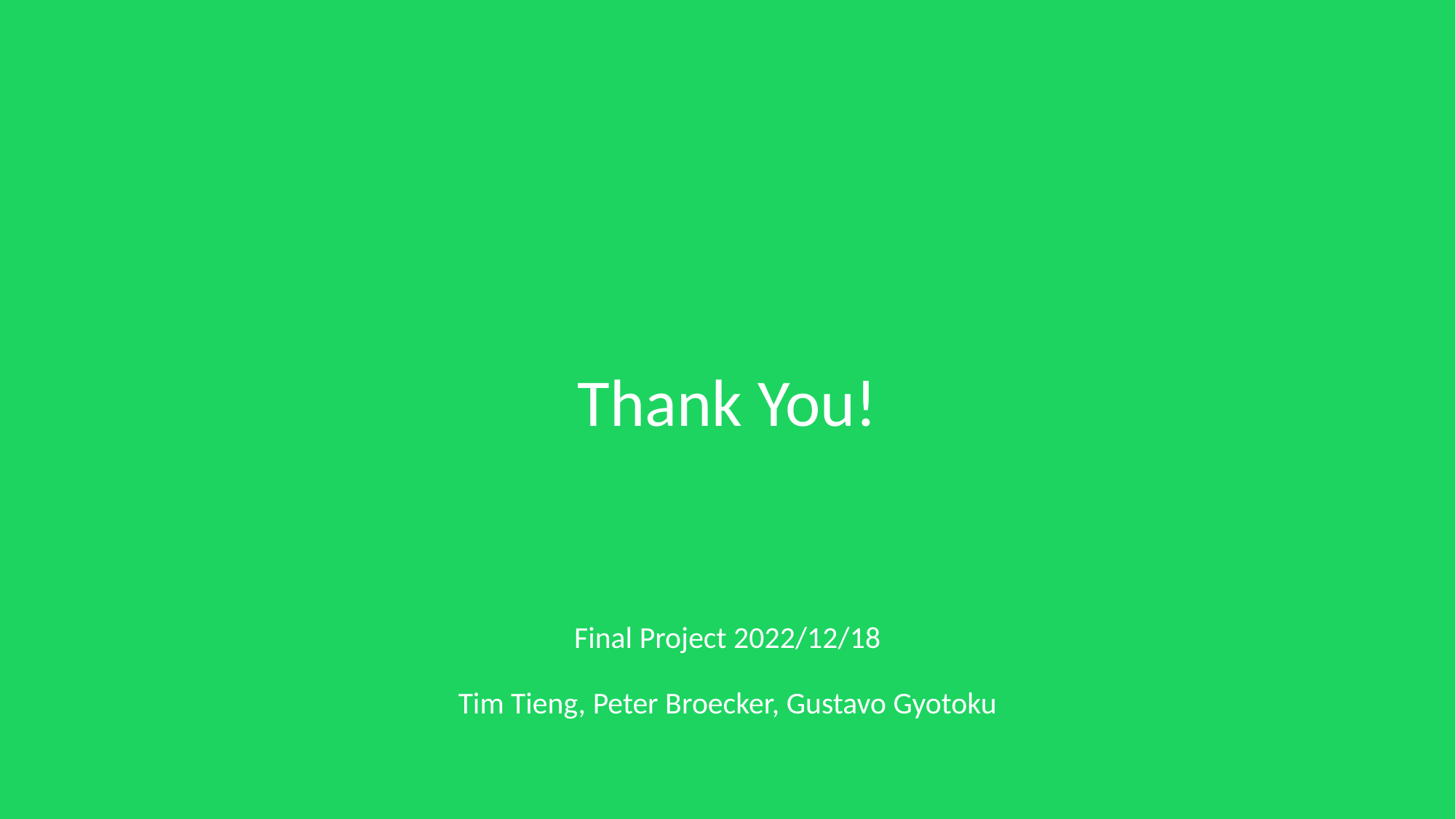

Thank You!
Final Project 2022/12/18

Tim Tieng, Peter Broecker, Gustavo Gyotoku